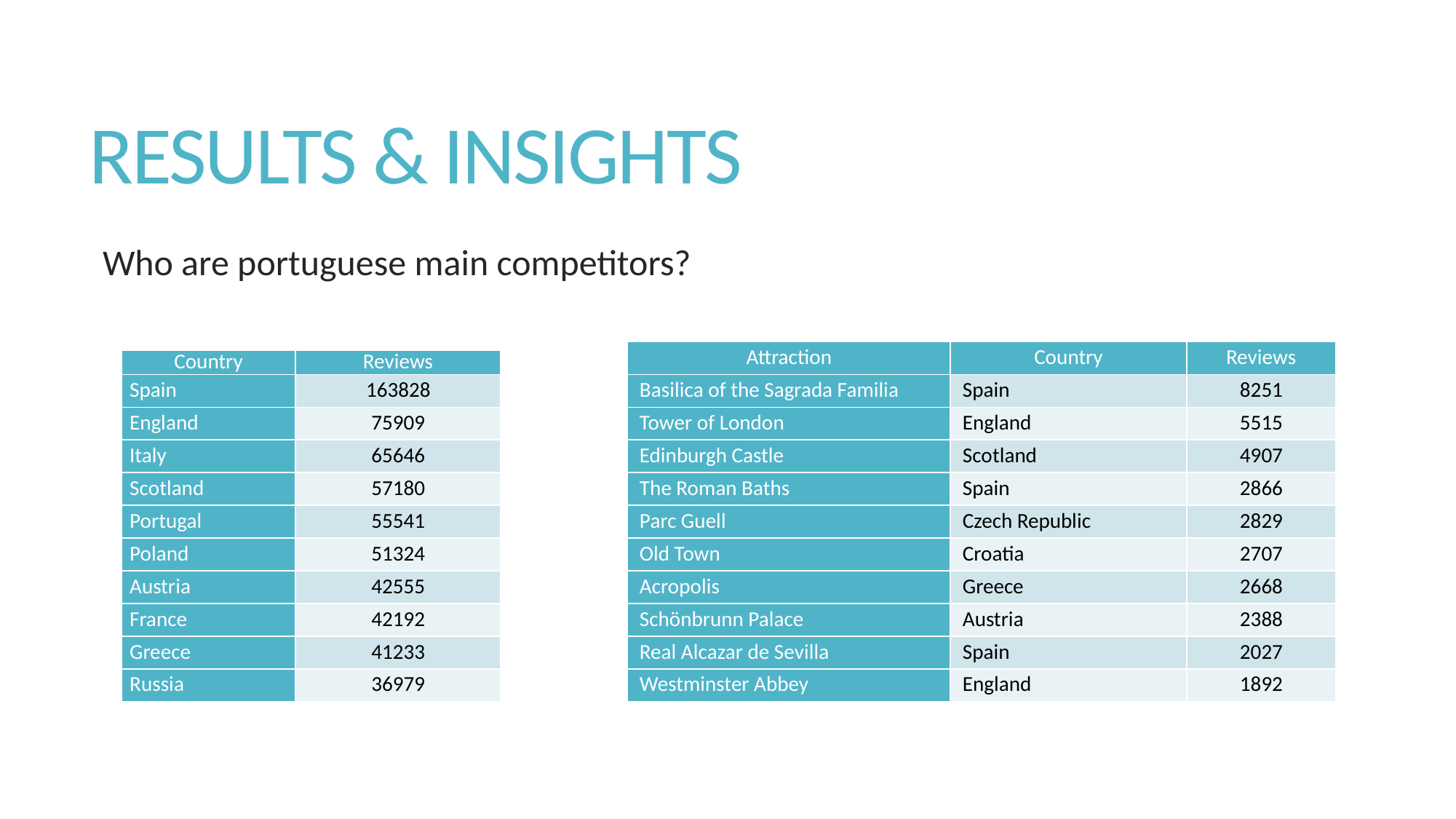

# RESULTS & INSIGHTS
Who are portuguese main competitors?

| Attraction | Country | Reviews |
| --- | --- | --- |
| Basilica of the Sagrada Familia | Spain | 8251 |
| Tower of London | England | 5515 |
| Edinburgh Castle | Scotland | 4907 |
| The Roman Baths | Spain | 2866 |
| Parc Guell | Czech Republic | 2829 |
| Old Town | Croatia | 2707 |
| Acropolis | Greece | 2668 |
| Schönbrunn Palace | Austria | 2388 |
| Real Alcazar de Sevilla | Spain | 2027 |
| Westminster Abbey | England | 1892 |
| Country | Reviews |
| --- | --- |
| Spain | 163828 |
| England | 75909 |
| Italy | 65646 |
| Scotland | 57180 |
| Portugal | 55541 |
| Poland | 51324 |
| Austria | 42555 |
| France | 42192 |
| Greece | 41233 |
| Russia | 36979 |